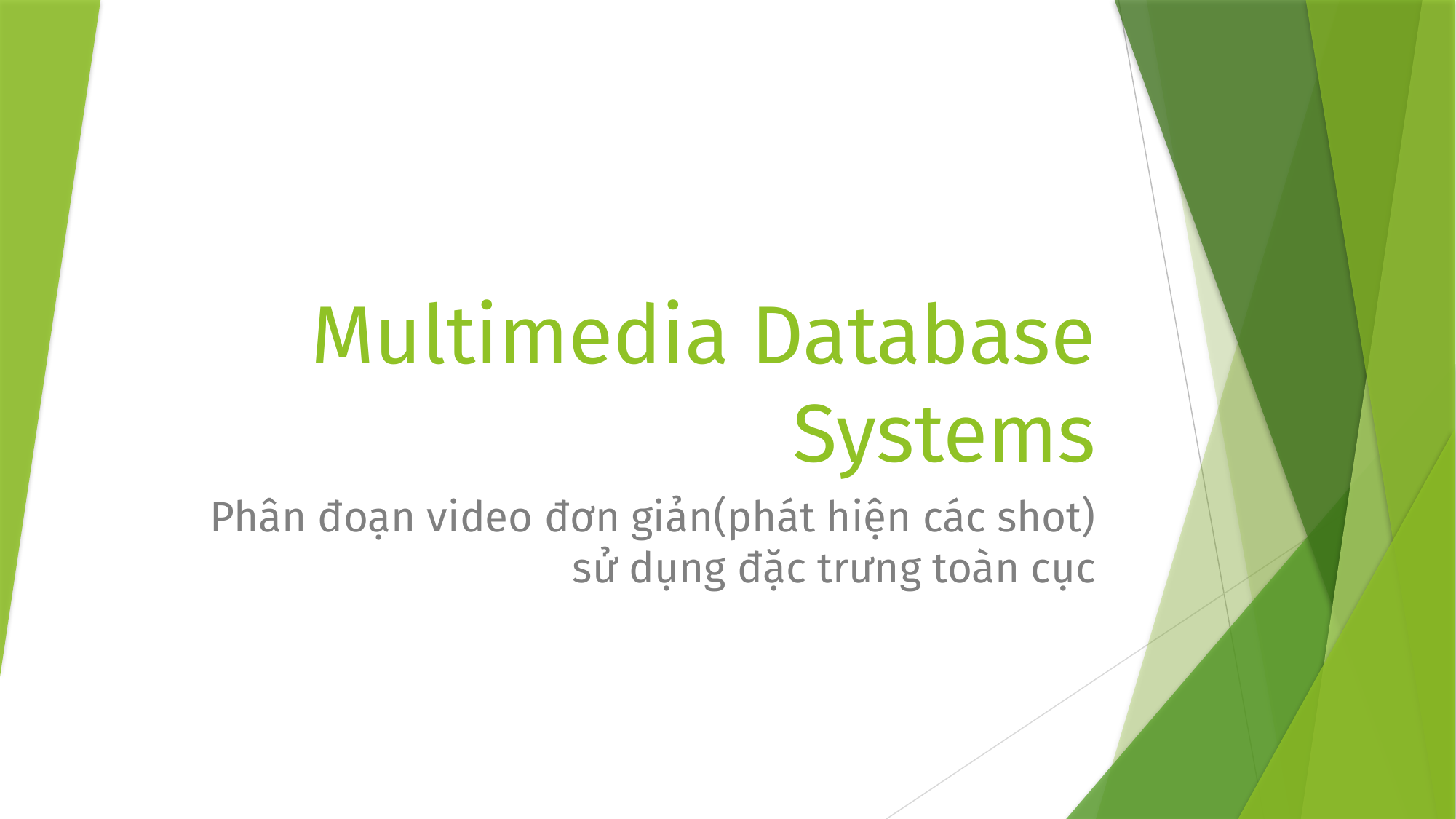

# Multimedia Database Systems
Phân đoạn video đơn giản(phát hiện các shot) sử dụng đặc trưng toàn cục